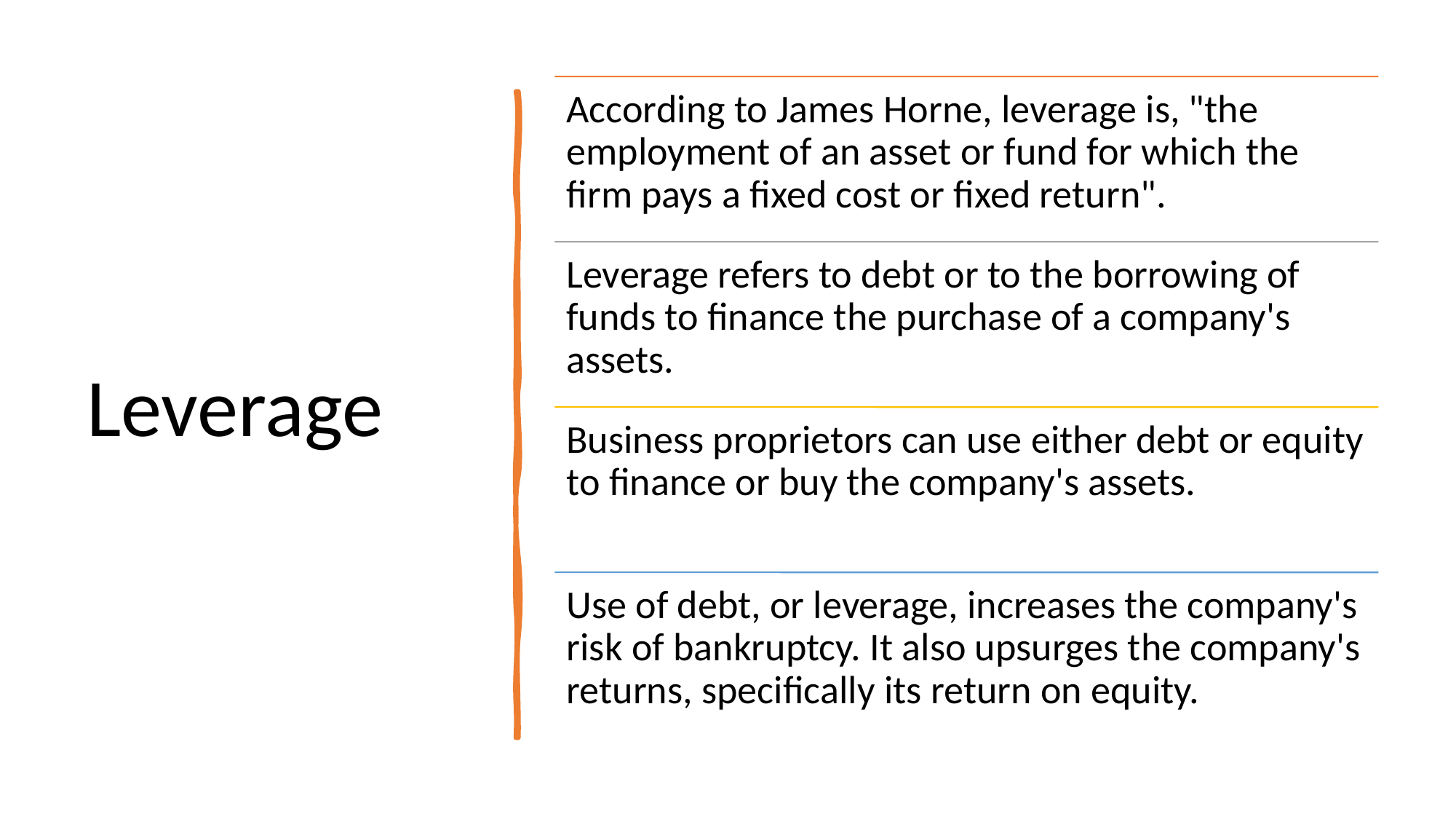

According to James Horne, leverage is, "the employment of an asset or fund for which the firm pays a fixed cost or fixed return".
Leverage refers to debt or to the borrowing of funds to finance the purchase of a company's assets.
Business proprietors can use either debt or equity to finance or buy the company's assets.
Use of debt, or leverage, increases the company's risk of bankruptcy. It also upsurges the company's returns, specifically its return on equity.
# Leverage